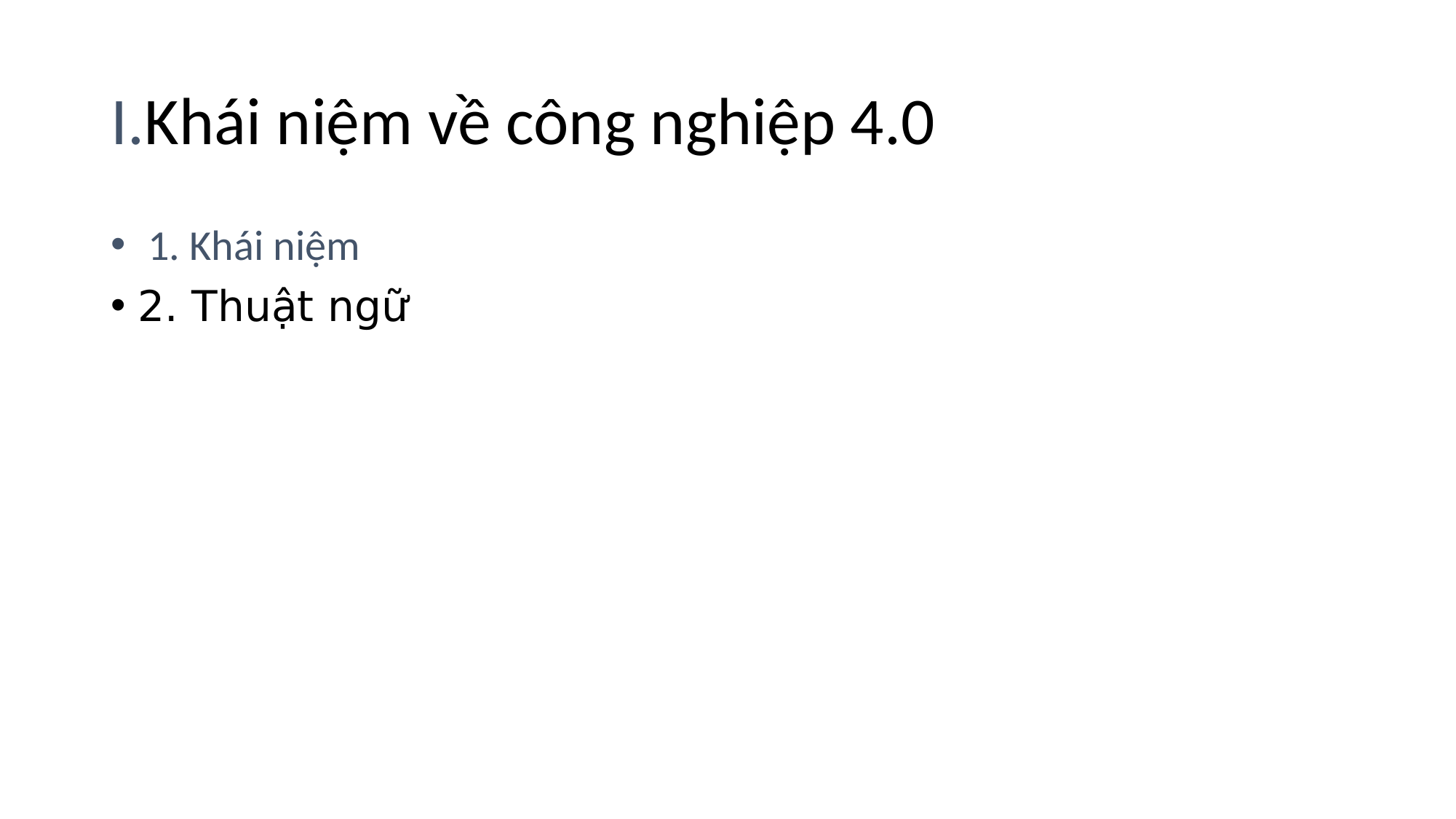

# I.Khái niệm về công nghiệp 4.0
 1. Khái niệm
2. Thuật ngữ